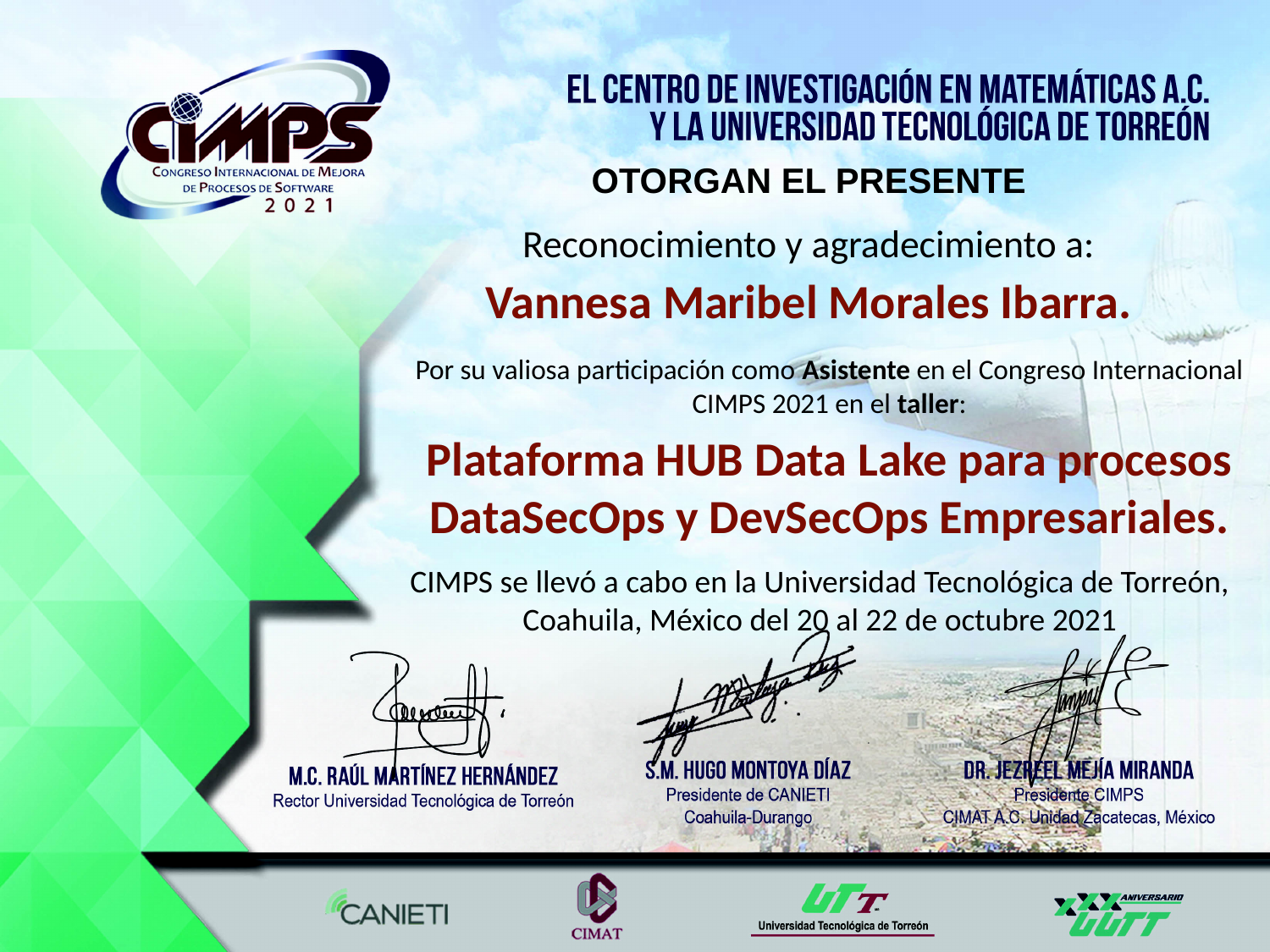

OTORGAN EL PRESENTE
Reconocimiento y agradecimiento a:
Por su valiosa participación como Asistente en el Congreso Internacional CIMPS 2021 en el taller:
CIMPS se llevó a cabo en la Universidad Tecnológica de Torreón, Coahuila, México del 20 al 22 de octubre 2021
Vannesa Maribel Morales Ibarra.
Plataforma HUB Data Lake para procesos DataSecOps y DevSecOps Empresariales.